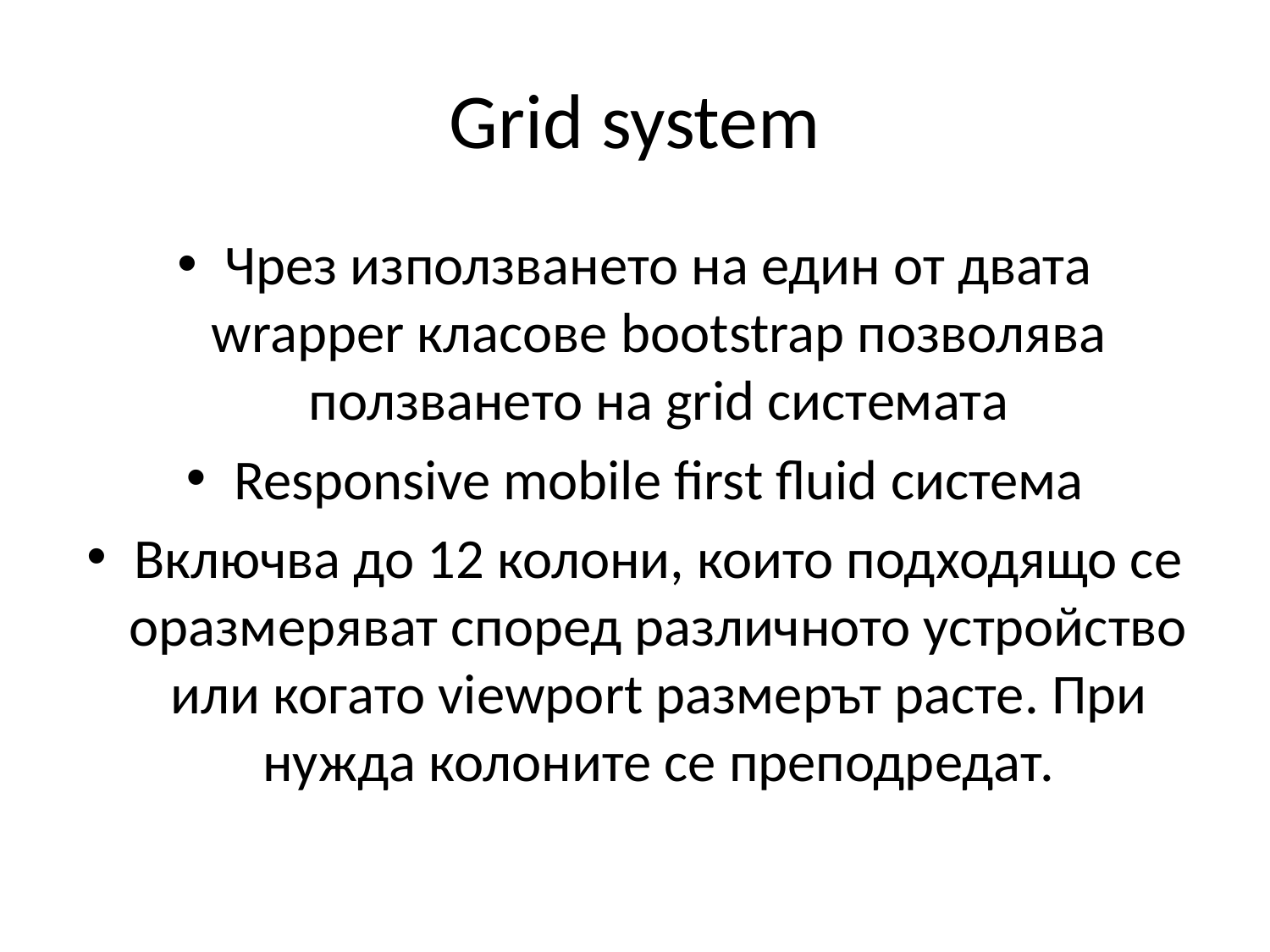

# Grid system
Чрез използването на един от двата wrapper класове bootstrap позволява ползването на grid системата
Responsive mobile first fluid система
Включва до 12 колони, които подходящо се оразмеряват според различното устройство или когато viewport размерът расте. При нужда колоните се преподредат.